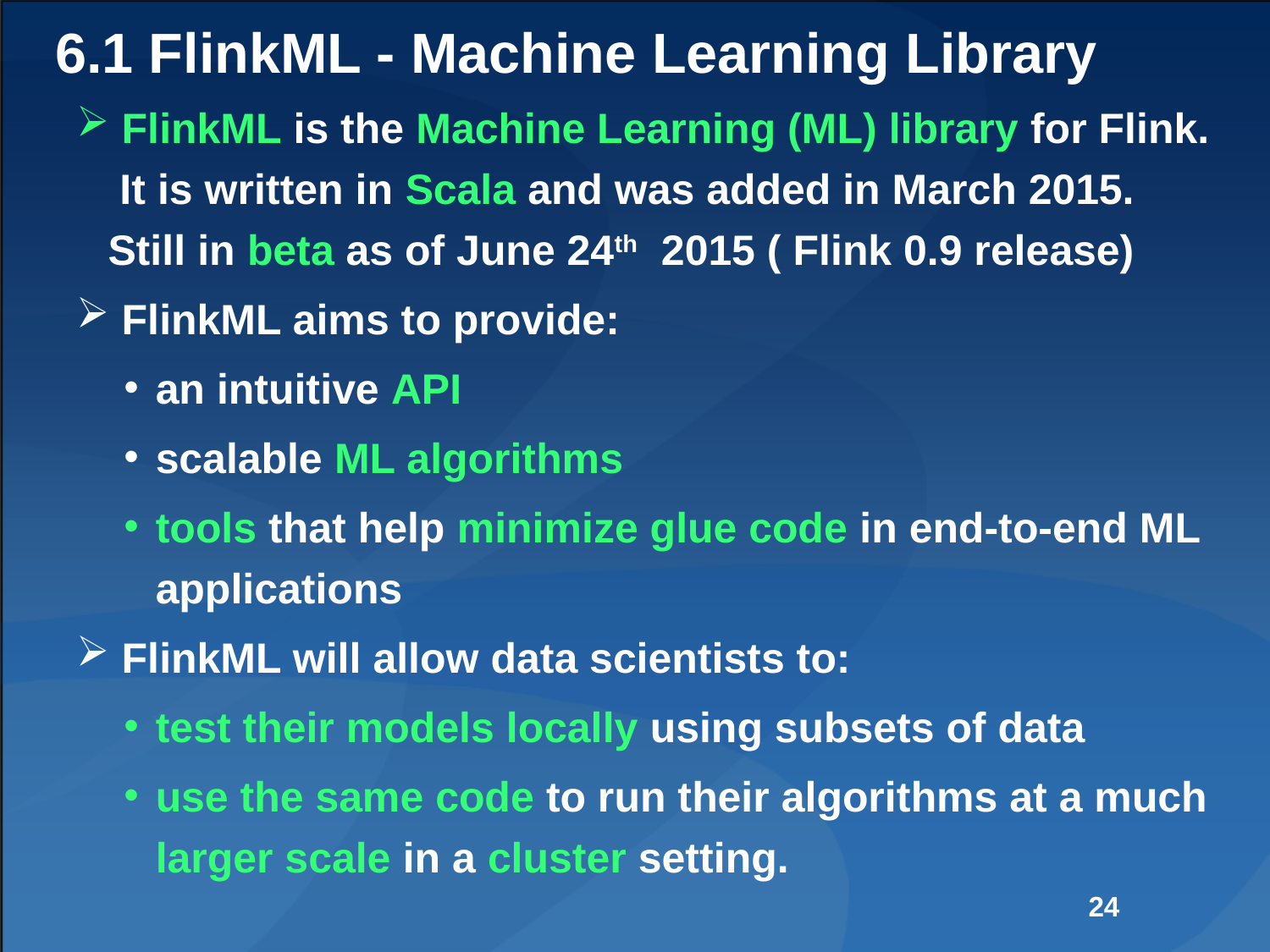

# 6.1 FlinkML - Machine Learning Library
 FlinkML is the Machine Learning (ML) library for Flink.  It is written in Scala and was added in March 2015. Still in beta as of June 24th  2015 ( Flink 0.9 release)
 FlinkML aims to provide:
an intuitive API
scalable ML algorithms
tools that help minimize glue code in end-to-end ML applications
 FlinkML will allow data scientists to:
test their models locally using subsets of data
use the same code to run their algorithms at a much larger scale in a cluster setting.

24